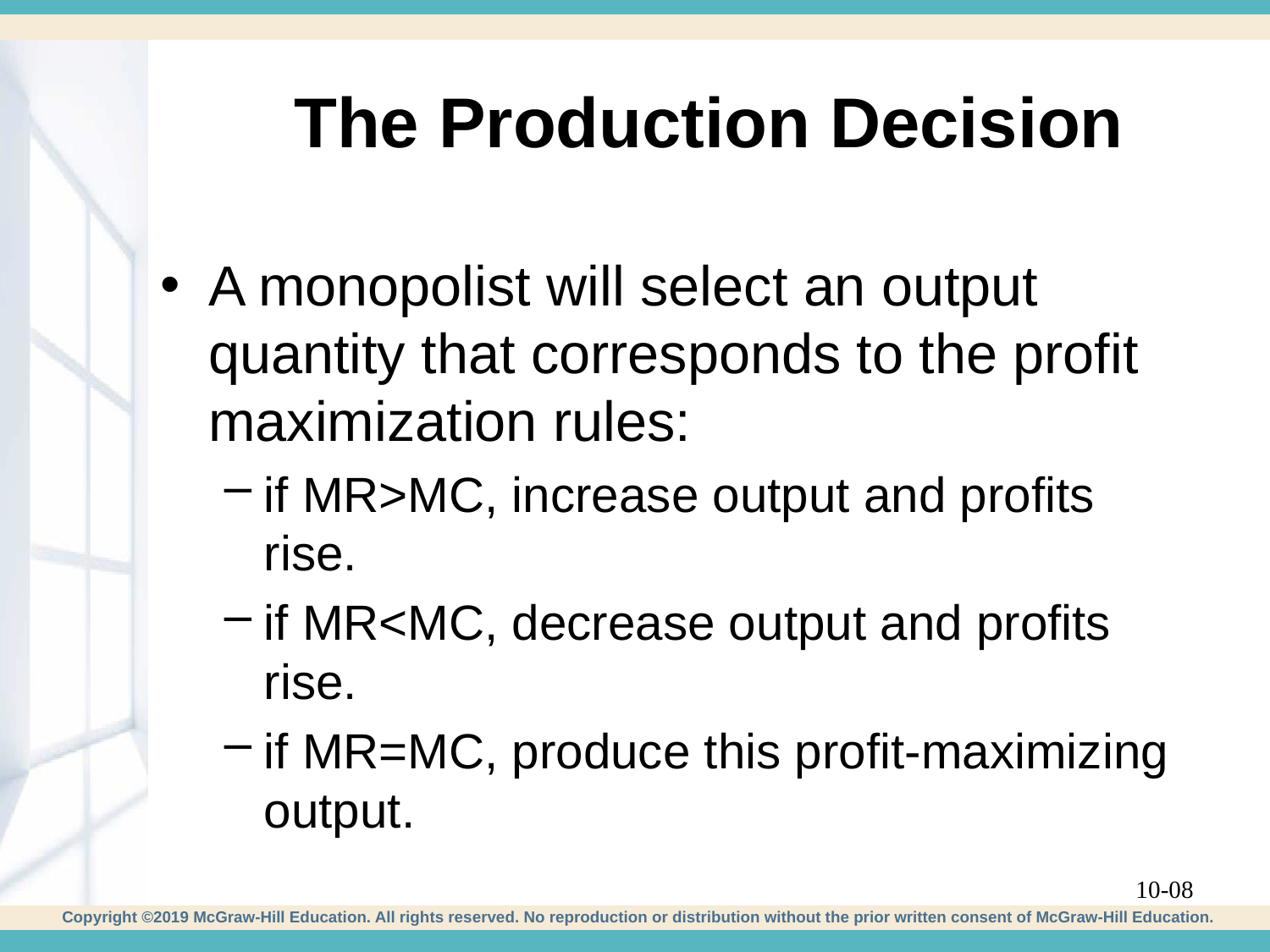

# The Production Decision
A monopolist will select an output quantity that corresponds to the profit maximization rules:
if MR>MC, increase output and profits rise.
if MR<MC, decrease output and profits rise.
if MR=MC, produce this profit-maximizing output.
10-08